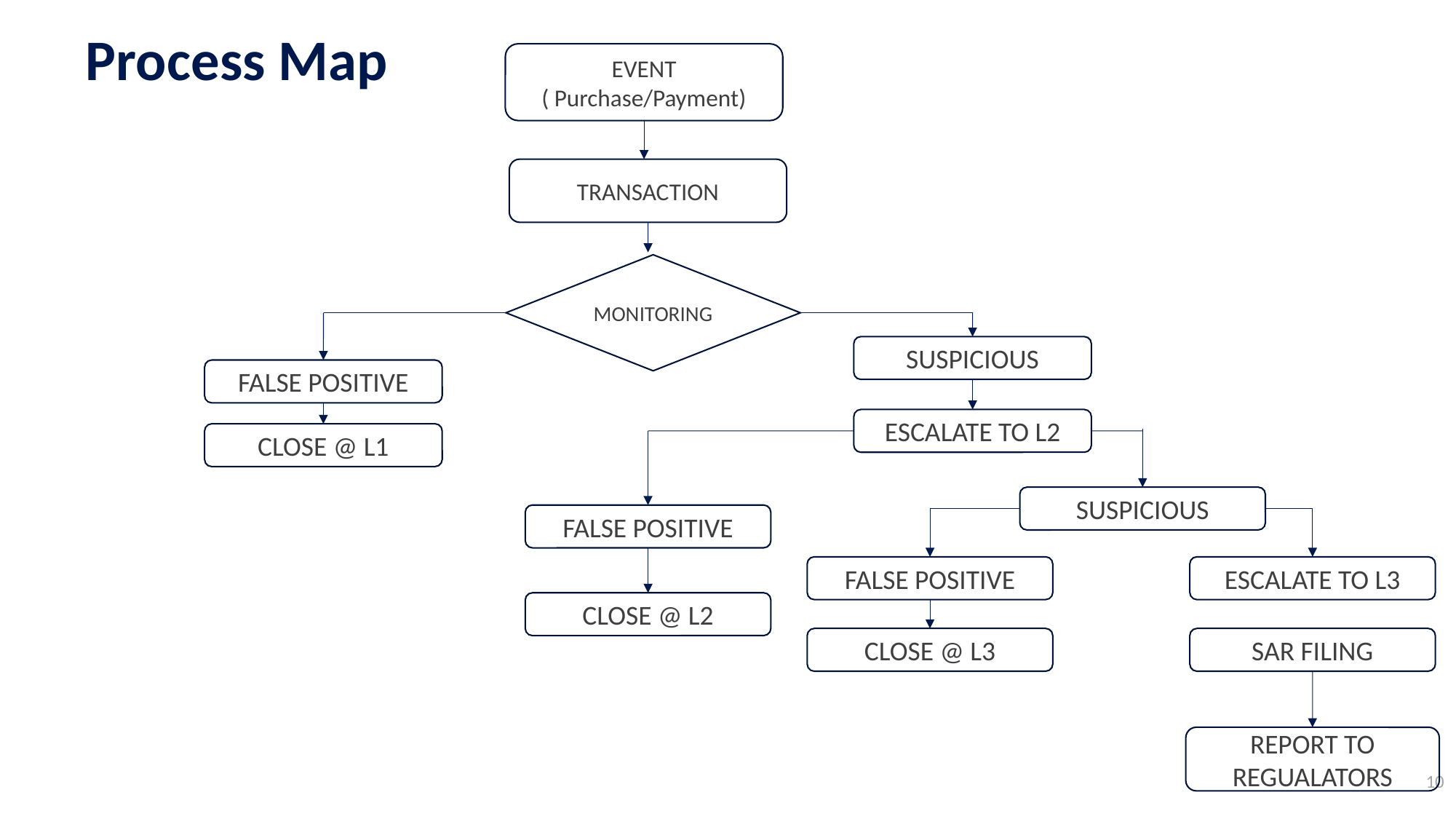

# Process Map
EVENT
( Purchase/Payment)
TRANSACTION
MONITORING
SUSPICIOUS
FALSE POSITIVE
ESCALATE TO L2
CLOSE @ L1
SUSPICIOUS
FALSE POSITIVE
FALSE POSITIVE
ESCALATE TO L3
CLOSE @ L2
CLOSE @ L3
SAR FILING
REPORT TO REGUALATORS
10